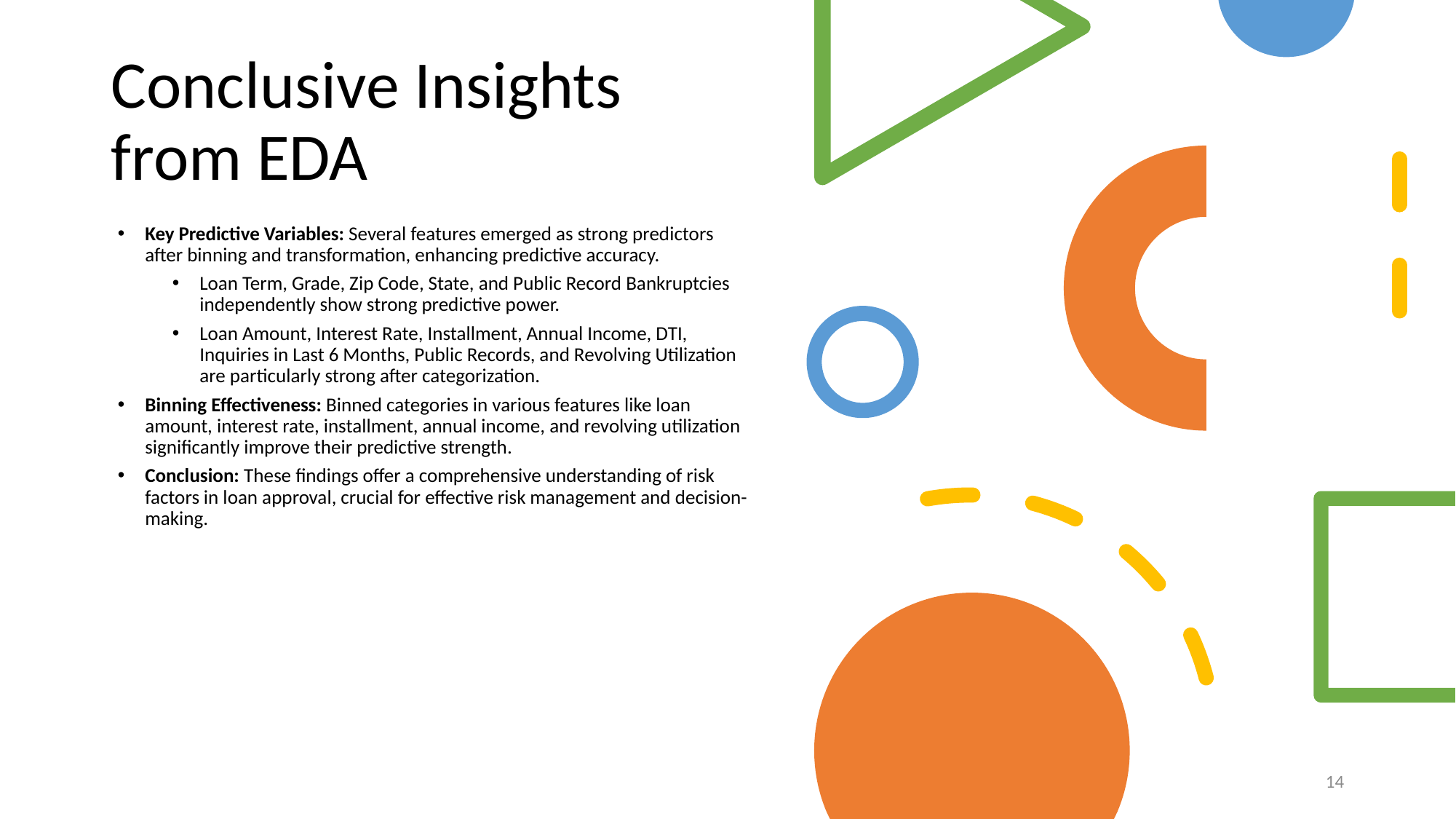

# Conclusive Insights from EDA

Key Predictive Variables: Several features emerged as strong predictors after binning and transformation, enhancing predictive accuracy.
Loan Term, Grade, Zip Code, State, and Public Record Bankruptcies independently show strong predictive power.
Loan Amount, Interest Rate, Installment, Annual Income, DTI, Inquiries in Last 6 Months, Public Records, and Revolving Utilization are particularly strong after categorization.
Binning Effectiveness: Binned categories in various features like loan amount, interest rate, installment, annual income, and revolving utilization significantly improve their predictive strength.
Conclusion: These findings offer a comprehensive understanding of risk factors in loan approval, crucial for effective risk management and decision-making.

14